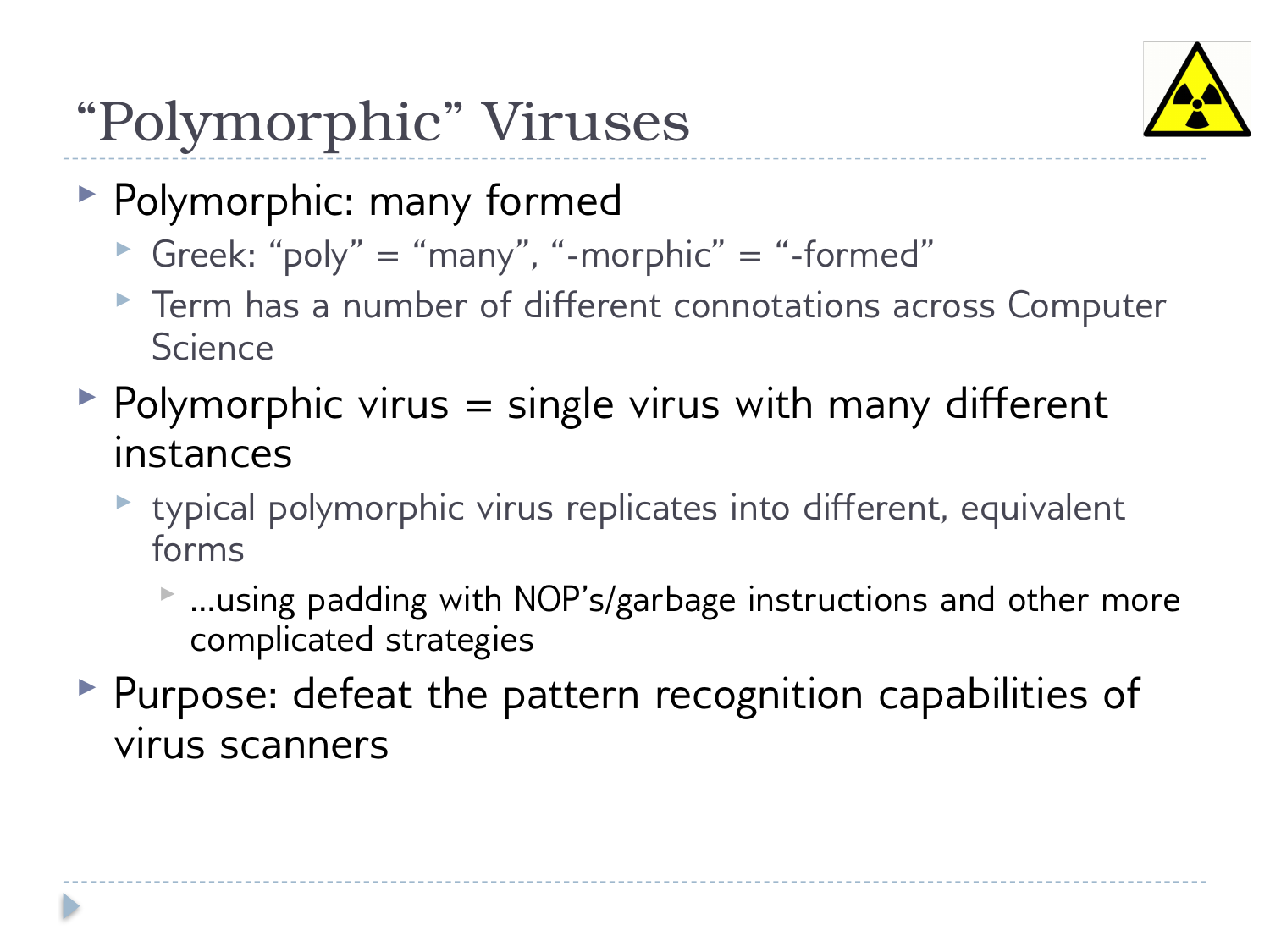

# “Polymorphic” Viruses
Polymorphic: many formed
Greek: “poly” = “many”, “-morphic” = “-formed”
Term has a number of different connotations across Computer Science
Polymorphic virus = single virus with many different instances
typical polymorphic virus replicates into different, equivalent forms
…using padding with NOP’s/garbage instructions and other more complicated strategies
Purpose: defeat the pattern recognition capabilities of virus scanners